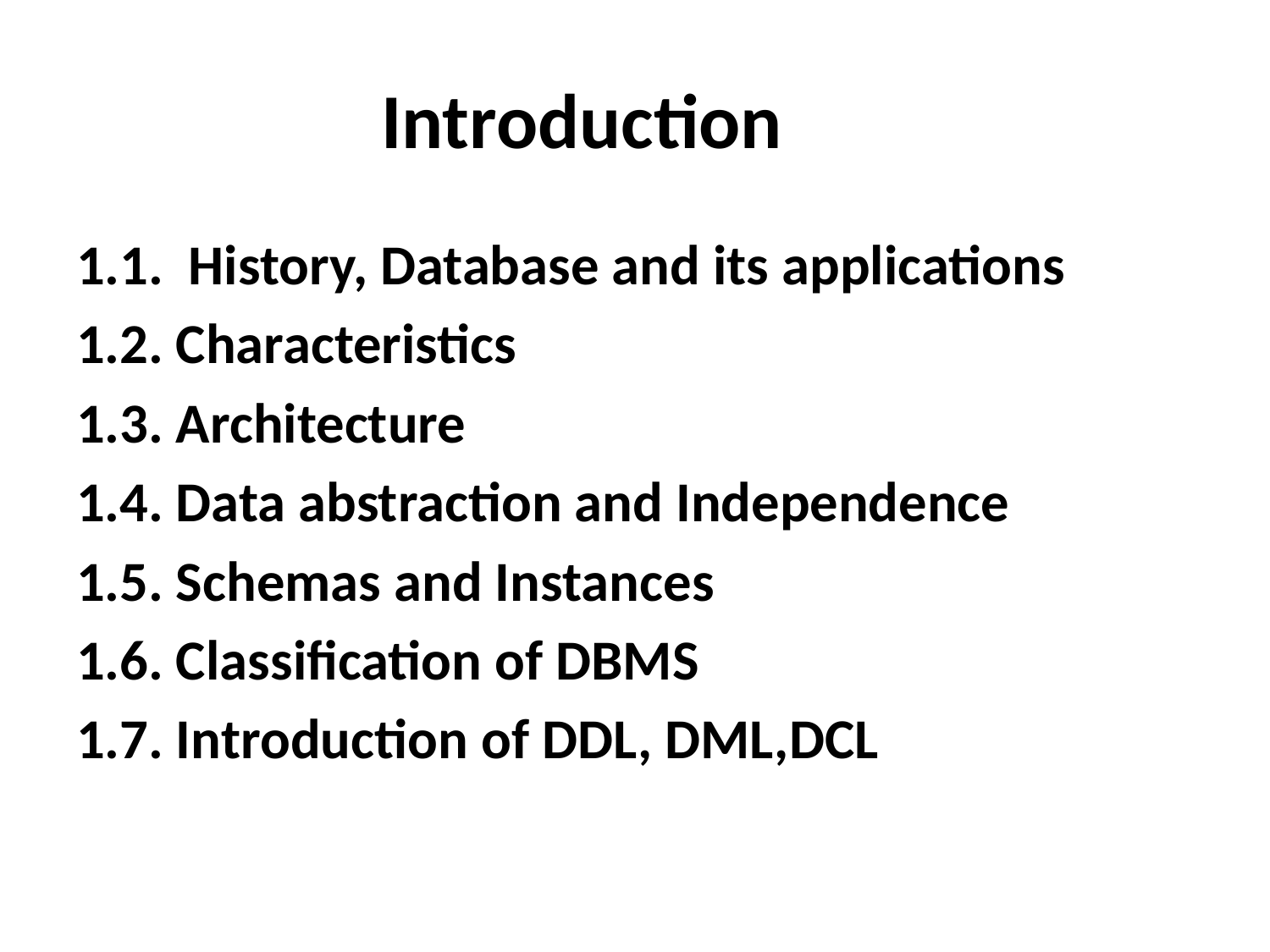

# Introduction
1.1.  History, Database and its applications
1.2. Characteristics
1.3. Architecture
1.4. Data abstraction and Independence
1.5. Schemas and Instances
1.6. Classification of DBMS
1.7. Introduction of DDL, DML,DCL